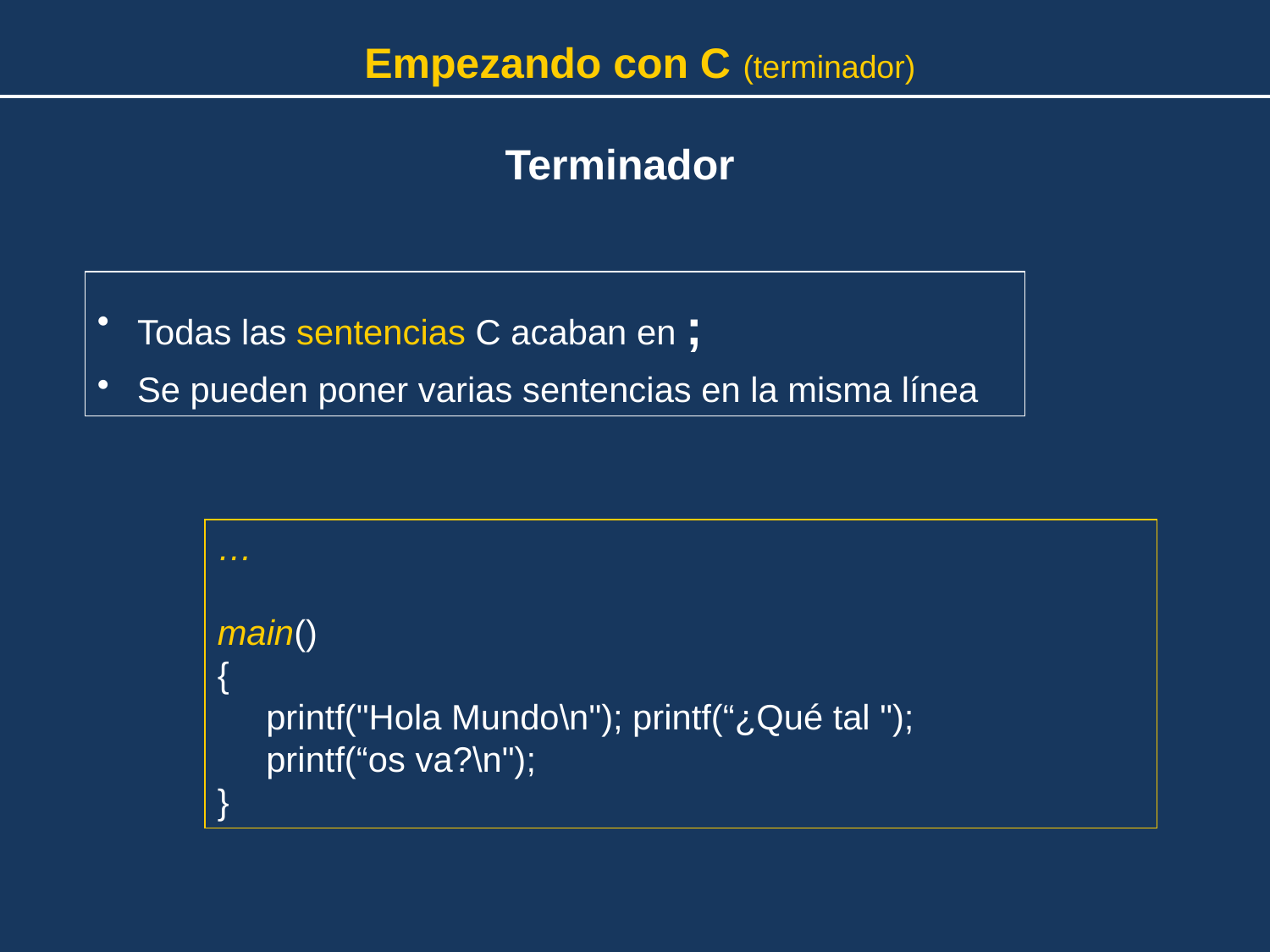

Empezando con C (terminador)
Terminador
 Todas las sentencias C acaban en ;
 Se pueden poner varias sentencias en la misma línea
…

main()
{
     printf("Hola Mundo\n"); printf(“¿Qué tal ");
     printf(“os va?\n");
}